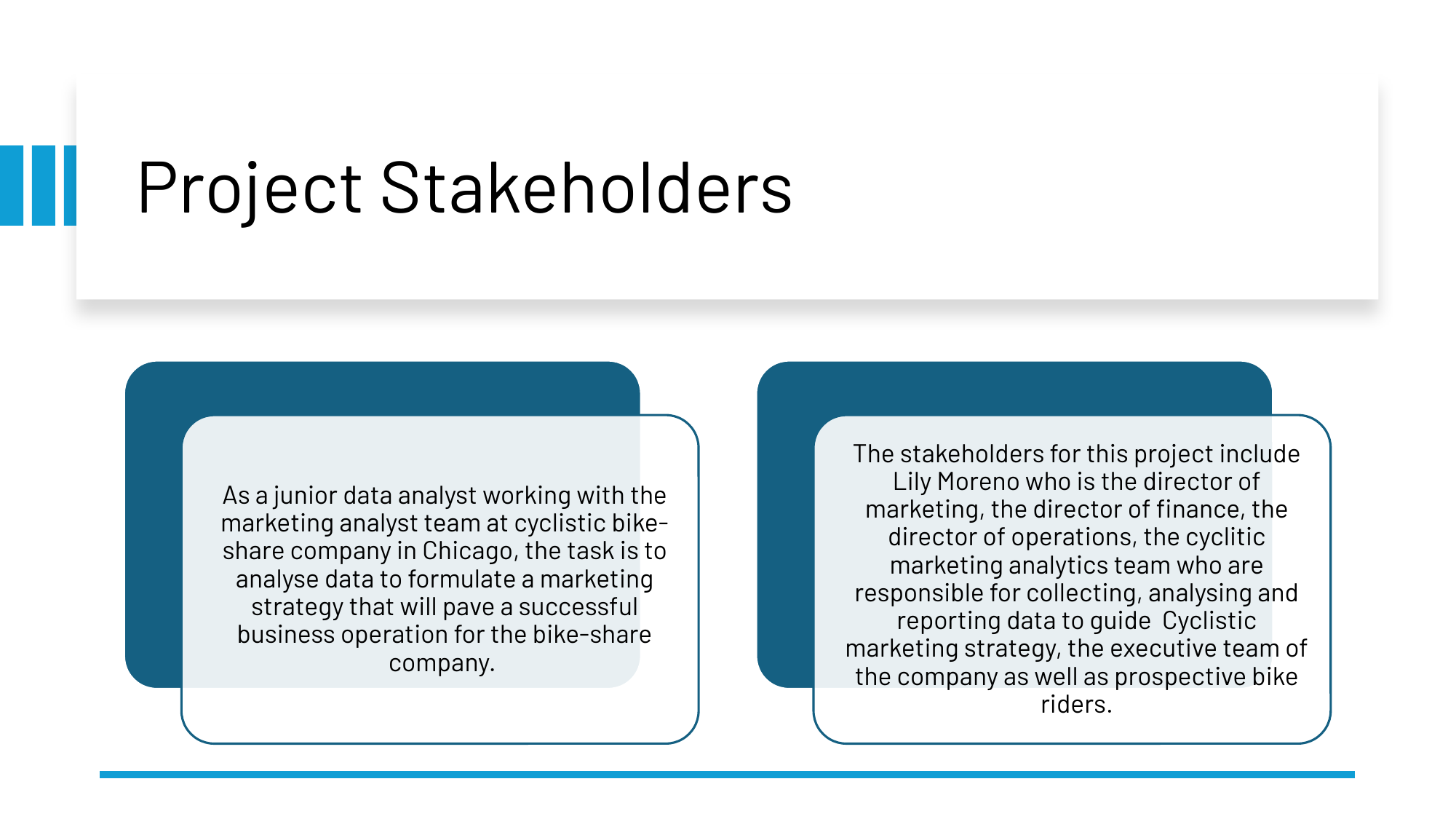

# Project Stakeholders

As a junior data analyst working with the marketing analyst team at cyclistic bike-share company in Chicago, the task is to analyse data to formulate a marketing strategy that will pave a successful business operation for the bike-share company.
The stakeholders for this project include Lily Moreno who is the director of marketing, the director of finance, the director of operations, the cyclitic marketing analytics team who are responsible for collecting, analysing and reporting data to guide  Cyclistic marketing strategy, the executive team of the company as well as prospective bike riders.